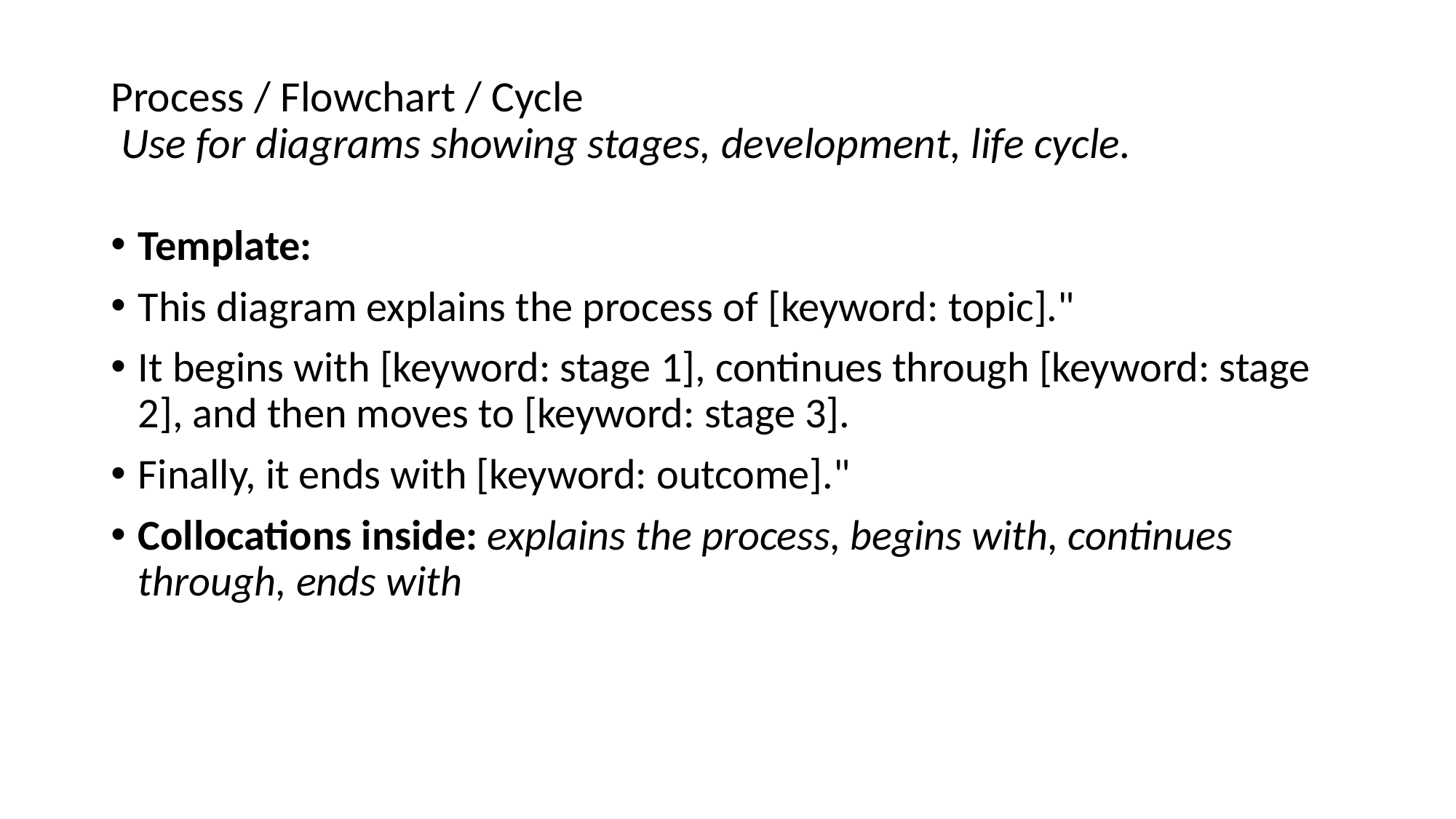

# Process / Flowchart / Cycle Use for diagrams showing stages, development, life cycle.
Template:
This diagram explains the process of [keyword: topic]."
It begins with [keyword: stage 1], continues through [keyword: stage 2], and then moves to [keyword: stage 3].
Finally, it ends with [keyword: outcome]."
Collocations inside: explains the process, begins with, continues through, ends with